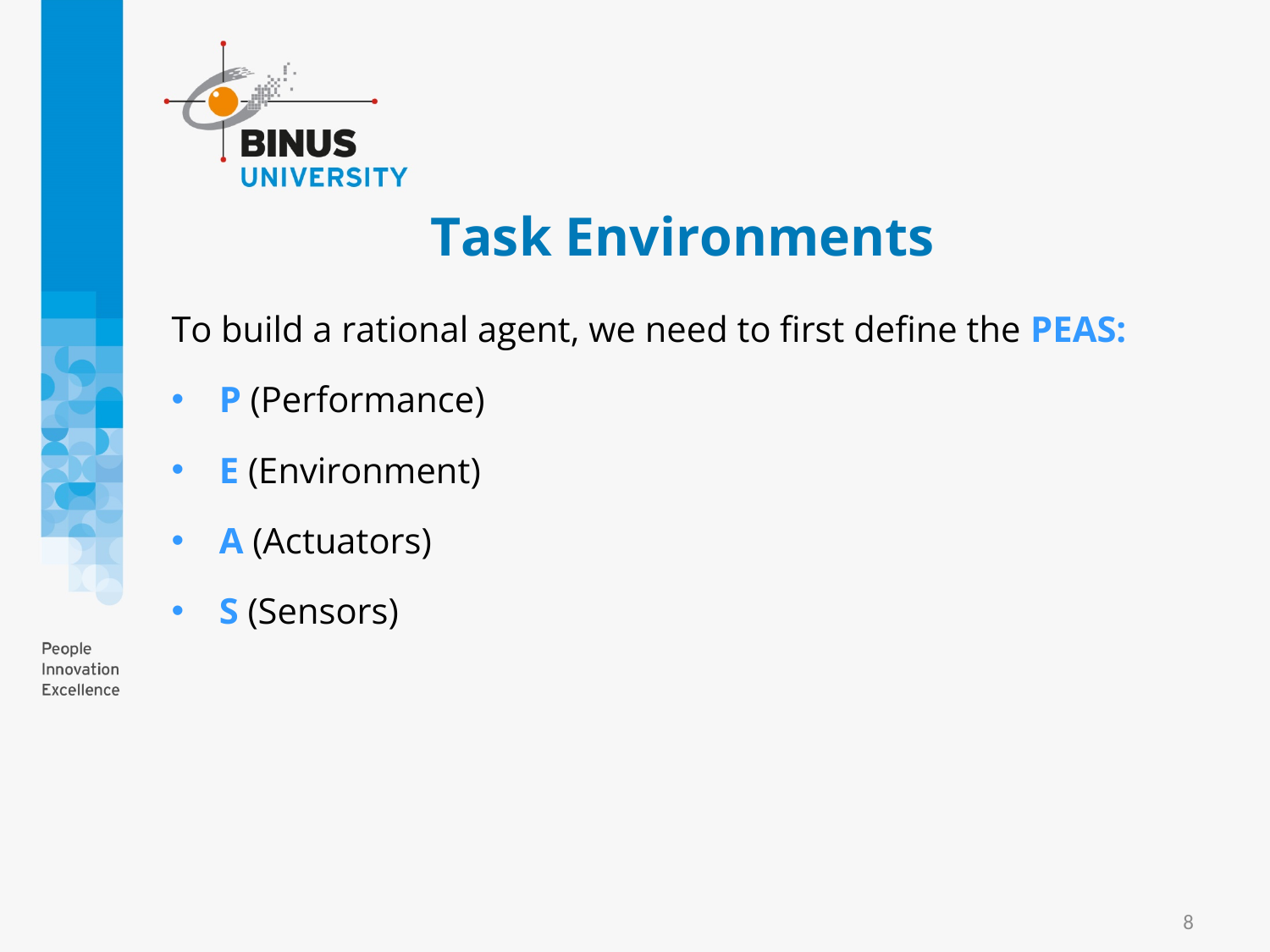

# Task Environments
To build a rational agent, we need to first define the PEAS:
P (Performance)
E (Environment)
A (Actuators)
S (Sensors)
8